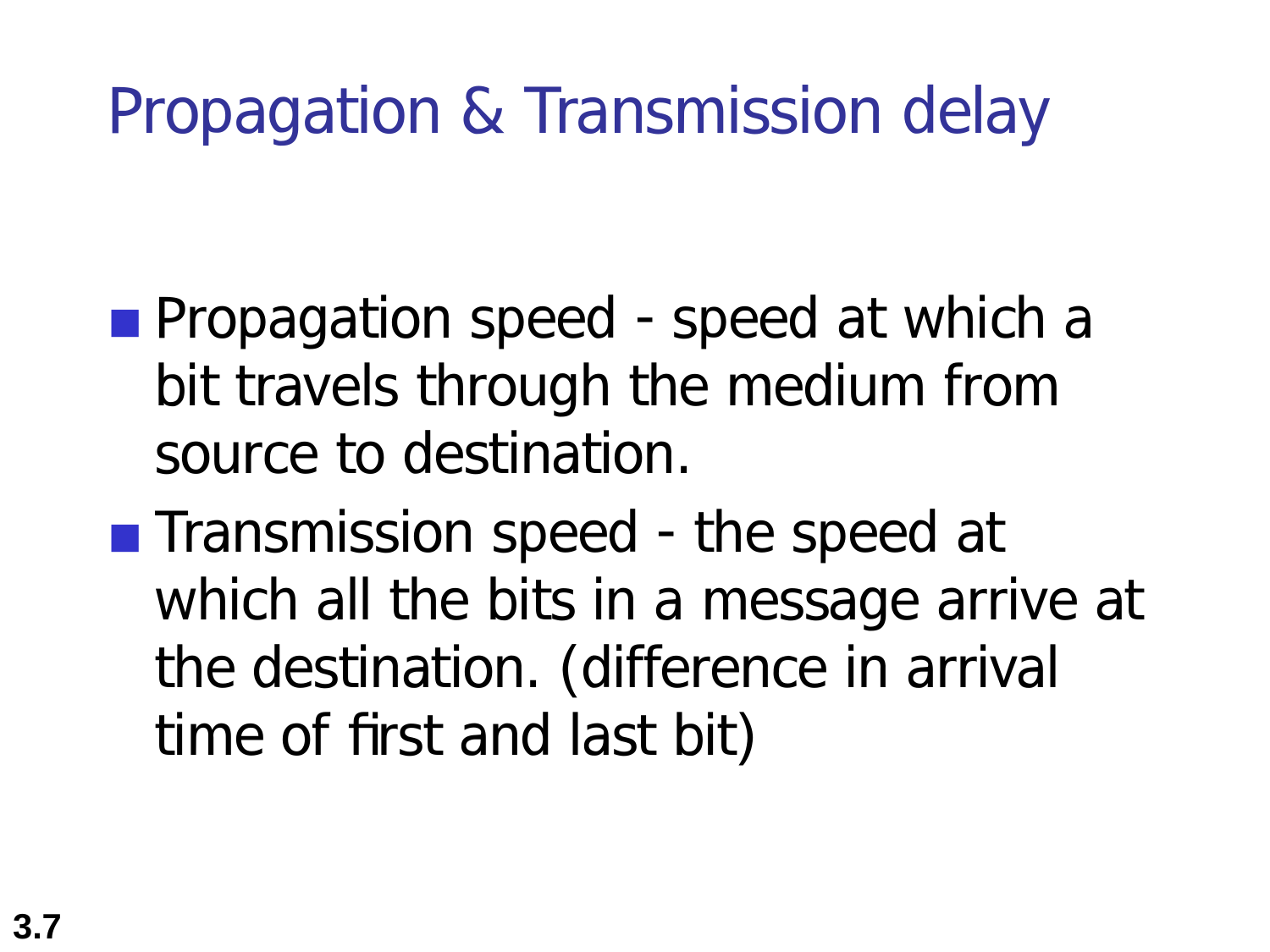

# Propagation & Transmission delay
Propagation speed - speed at which a bit travels through the medium from source to destination.
Transmission speed - the speed at which all the bits in a message arrive at the destination. (difference in arrival time of first and last bit)
3.7